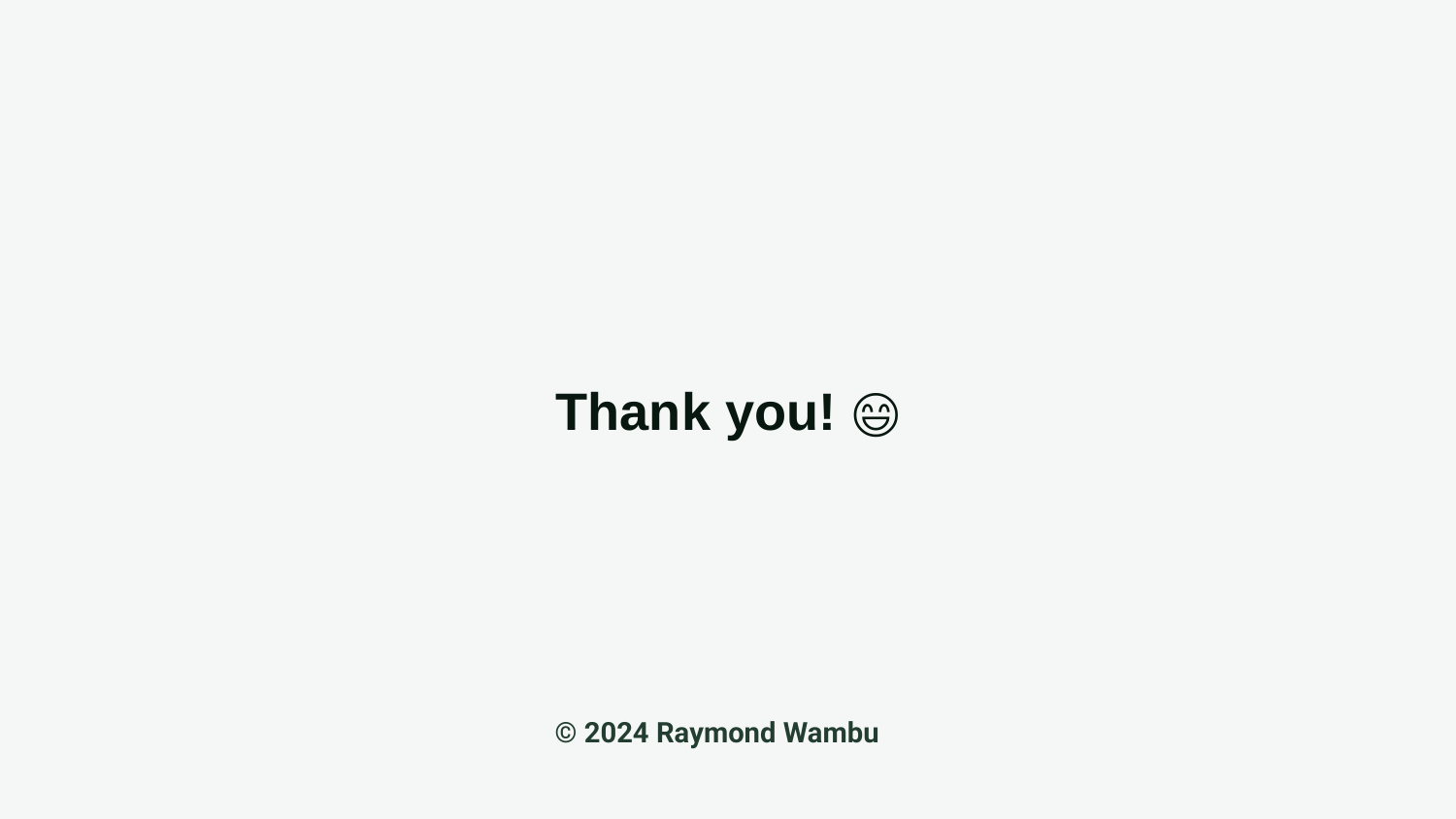

© 2024 Raymond Wambu

# Thank you! 😄